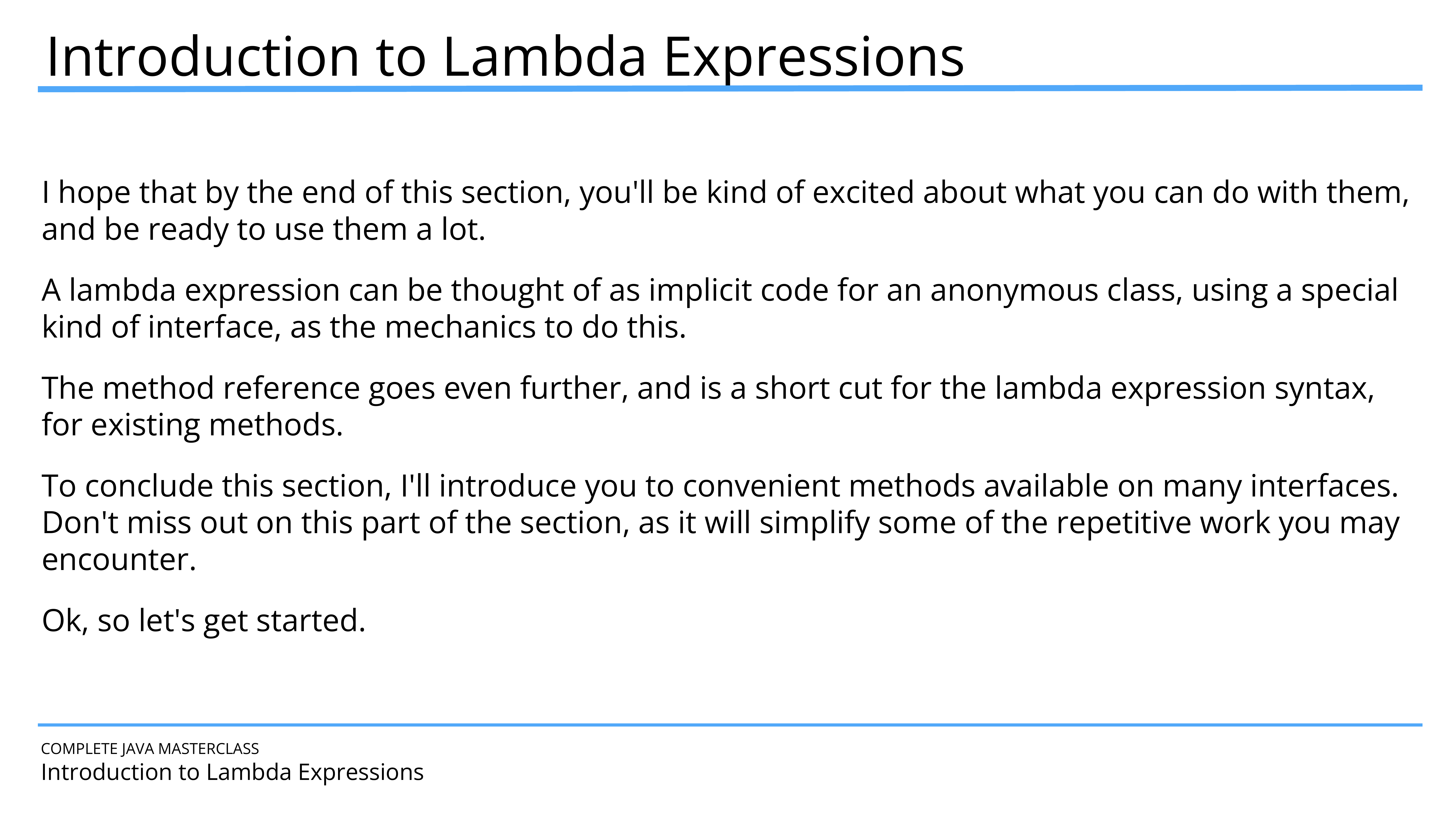

Introduction to Lambda Expressions

I hope that by the end of this section, you'll be kind of excited about what you can do with them, and be ready to use them a lot.
A lambda expression can be thought of as implicit code for an anonymous class, using a special kind of interface, as the mechanics to do this.
The method reference goes even further, and is a short cut for the lambda expression syntax, for existing methods.
To conclude this section, I'll introduce you to convenient methods available on many interfaces. Don't miss out on this part of the section, as it will simplify some of the repetitive work you may encounter.
Ok, so let's get started.

COMPLETE JAVA MASTERCLASS
Introduction to Lambda Expressions